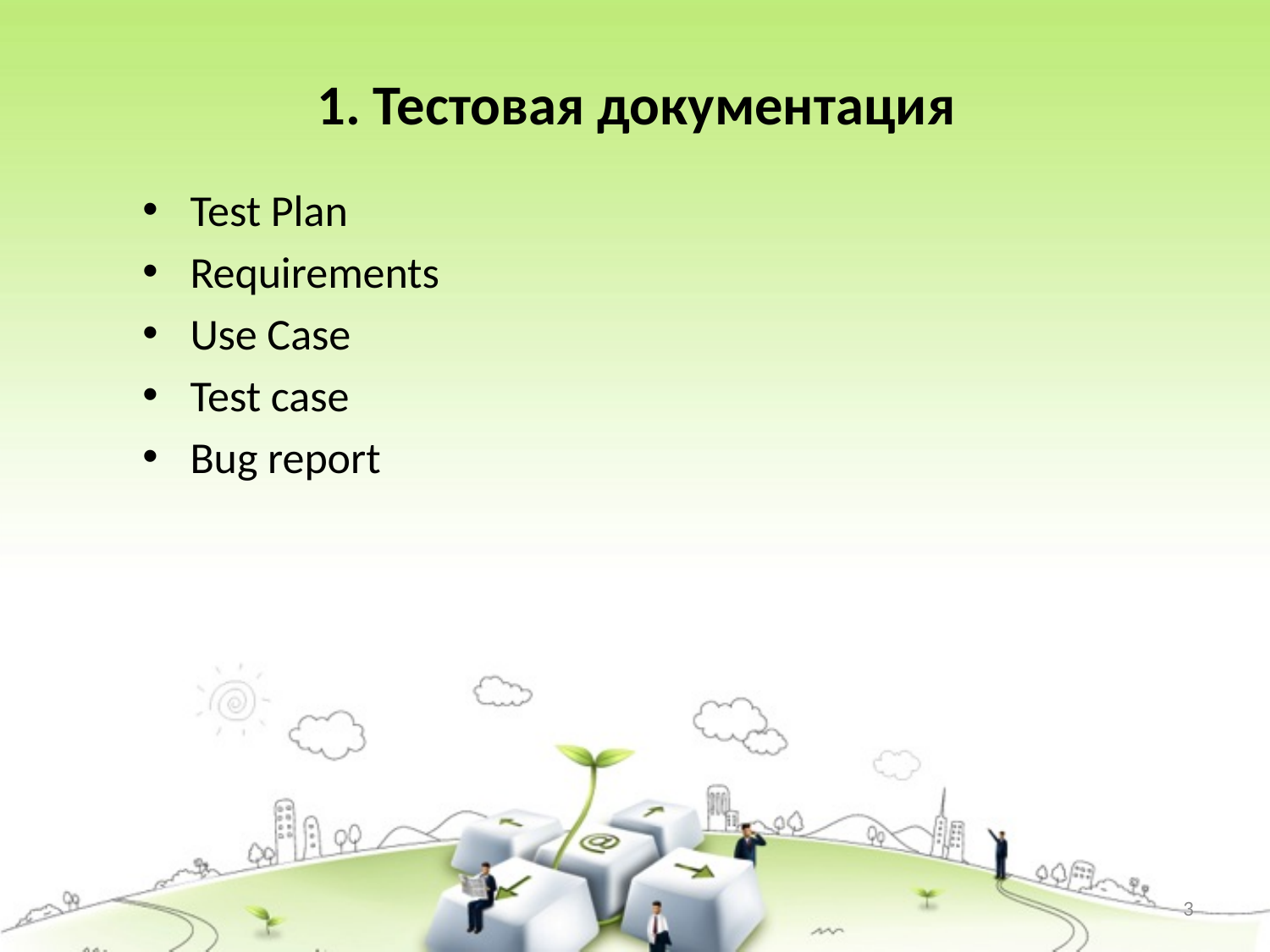

# 1. Тестовая документация
Test Plan
Requirements
Use Case
Test case
Bug report
3